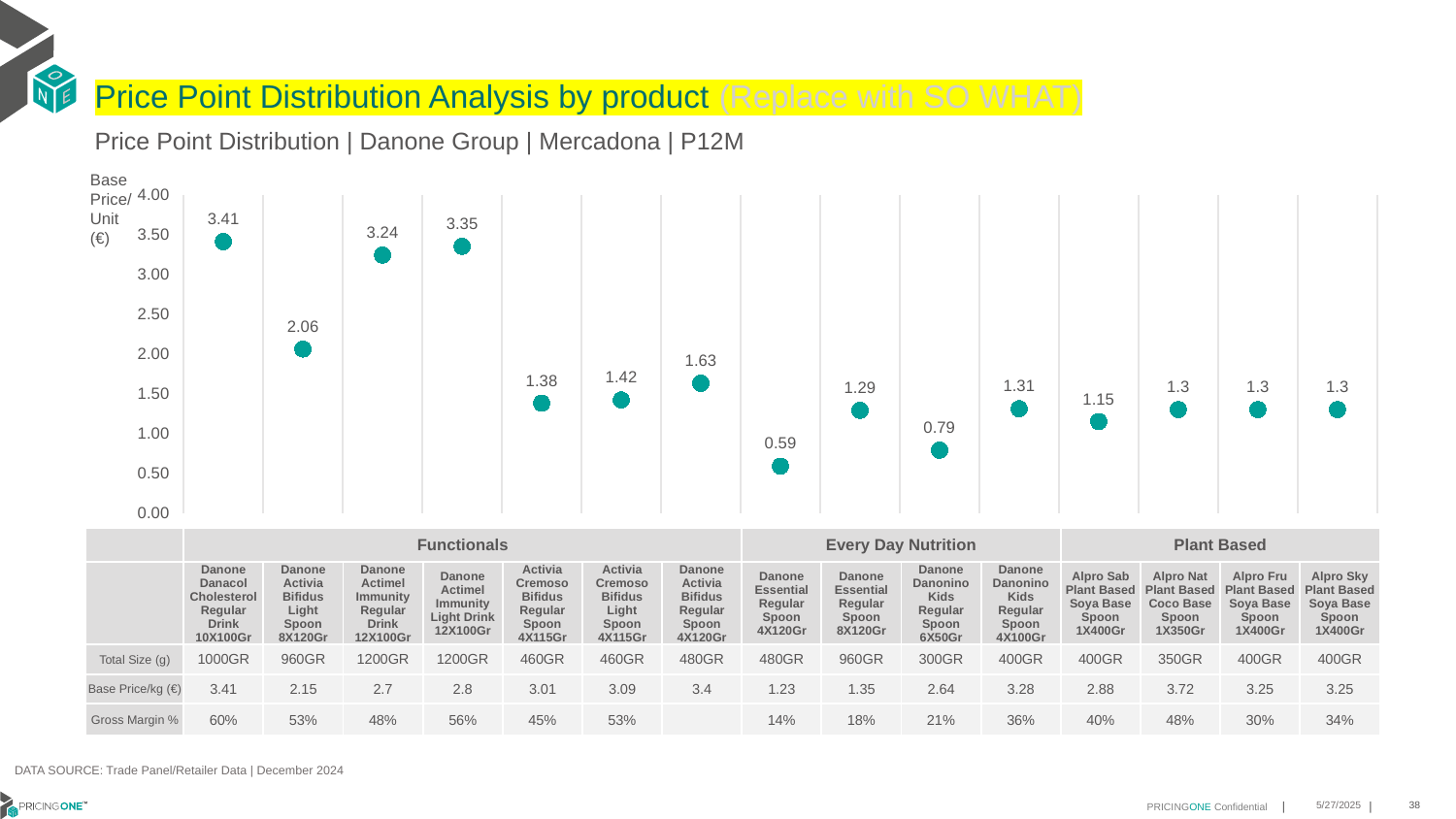

# Price Point Distribution Analysis by product (Replace with SO WHAT)
Price Point Distribution | Danone Group | Mercadona | P12M
Base Price/Unit (€)

### Chart

| Category | Base Price/Unit |
|---|---|
| Danone Danacol Cholesterol Regular Drink 10X100Gr | 3.41 |
| Danone Activia Bifidus Light Spoon 8X120Gr | 2.06 |
| Danone Actimel Immunity Regular Drink 12X100Gr | 3.24 |
| Danone Actimel Immunity Light Drink 12X100Gr | 3.35 |
| Activia Cremoso Bifidus Regular Spoon 4X115Gr | 1.38 |
| Activia Cremoso Bifidus Light Spoon 4X115Gr | 1.42 |
| Danone Activia Bifidus Regular Spoon 4X120Gr | 1.63 |
| Danone Essential Regular Spoon 4X120Gr | 0.59 |
| Danone Essential Regular Spoon 8X120Gr | 1.29 |
| Danone Danonino Kids Regular Spoon 6X50Gr | 0.79 |
| Danone Danonino Kids Regular Spoon 4X100Gr | 1.31 |
| Alpro Sab Plant Based Soya Base Spoon 1X400Gr | 1.15 |
| Alpro Nat Plant Based Coco Base Spoon 1X350Gr | 1.3 |
| Alpro Fru Plant Based Soya Base Spoon 1X400Gr | 1.3 |
| Alpro Sky Plant Based Soya Base Spoon 1X400Gr | 1.3 |
|  | Functionals | Functionals | Functionals | Functionals | Functionals | Functionals | Functionals | Every Day Nutrition | Every Day Nutrition | Every Day Nutrition | Every Day Nutrition | Plant Based | Plant Based | Plant Based | Plant Based |
| --- | --- | --- | --- | --- | --- | --- | --- | --- | --- | --- | --- | --- | --- | --- | --- |
|  | Danone Danacol Cholesterol Regular Drink 10X100Gr | Danone Activia Bifidus Light Spoon 8X120Gr | Danone Actimel Immunity Regular Drink 12X100Gr | Danone Actimel Immunity Light Drink 12X100Gr | Activia Cremoso Bifidus Regular Spoon 4X115Gr | Activia Cremoso Bifidus Light Spoon 4X115Gr | Danone Activia Bifidus Regular Spoon 4X120Gr | Danone Essential Regular Spoon 4X120Gr | Danone Essential Regular Spoon 8X120Gr | Danone Danonino Kids Regular Spoon 6X50Gr | Danone Danonino Kids Regular Spoon 4X100Gr | Alpro Sab Plant Based Soya Base Spoon 1X400Gr | Alpro Nat Plant Based Coco Base Spoon 1X350Gr | Alpro Fru Plant Based Soya Base Spoon 1X400Gr | Alpro Sky Plant Based Soya Base Spoon 1X400Gr |
| Total Size (g) | 1000GR | 960GR | 1200GR | 1200GR | 460GR | 460GR | 480GR | 480GR | 960GR | 300GR | 400GR | 400GR | 350GR | 400GR | 400GR |
| Base Price/kg (€) | 3.41 | 2.15 | 2.7 | 2.8 | 3.01 | 3.09 | 3.4 | 1.23 | 1.35 | 2.64 | 3.28 | 2.88 | 3.72 | 3.25 | 3.25 |
| Gross Margin % | 60% | 53% | 48% | 56% | 45% | 53% |  | 14% | 18% | 21% | 36% | 40% | 48% | 30% | 34% |
DATA SOURCE: Trade Panel/Retailer Data | December 2024
5/27/2025
38